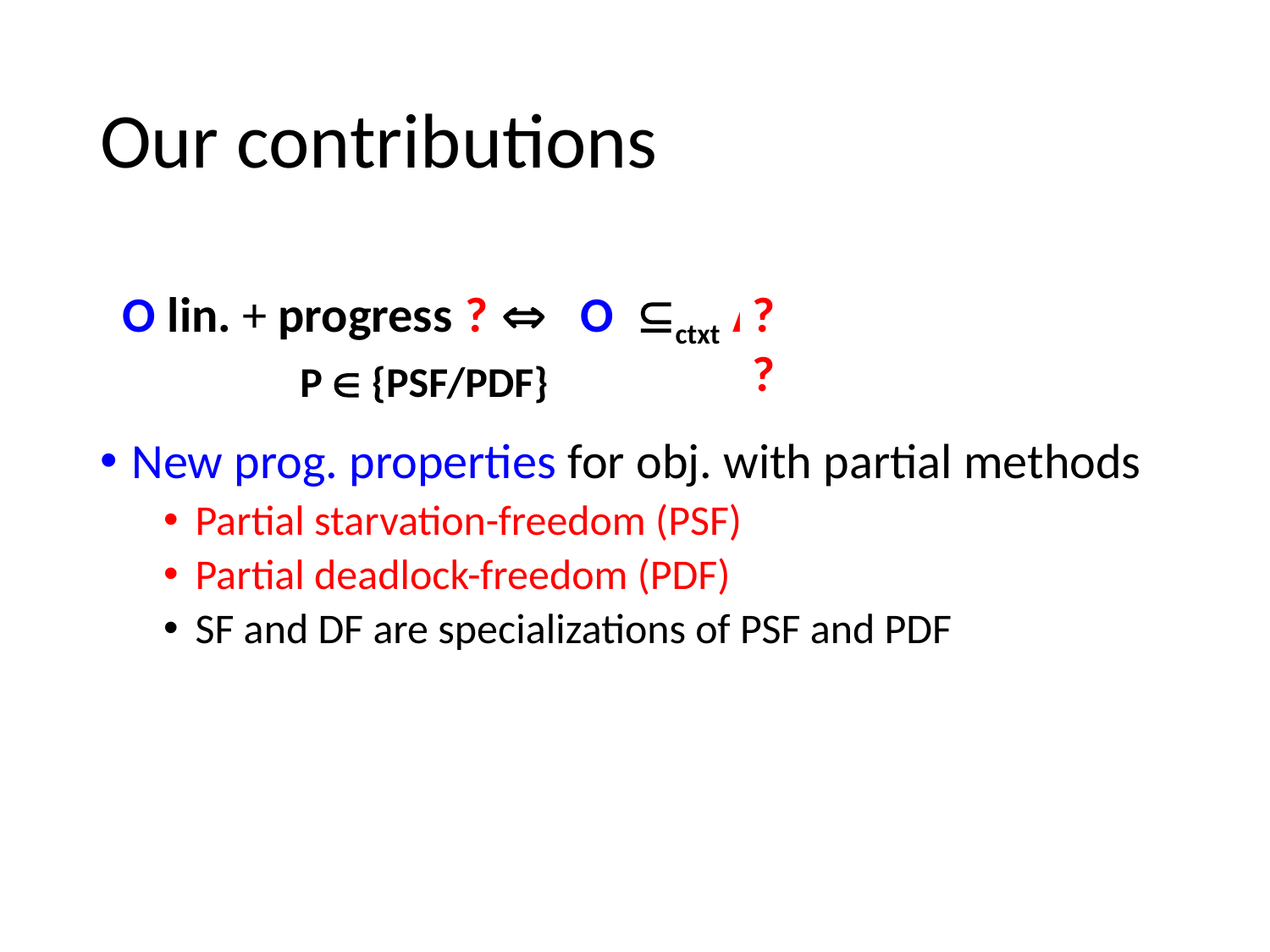

# Our contributions
O lin. + progress P ⇔   O  ⊆ctxt AP
?
??
P ∈ {PSF/PDF}
New prog. properties for obj. with partial methods
Partial starvation-freedom (PSF)
Partial deadlock-freedom (PDF)
SF and DF are specializations of PSF and PDF